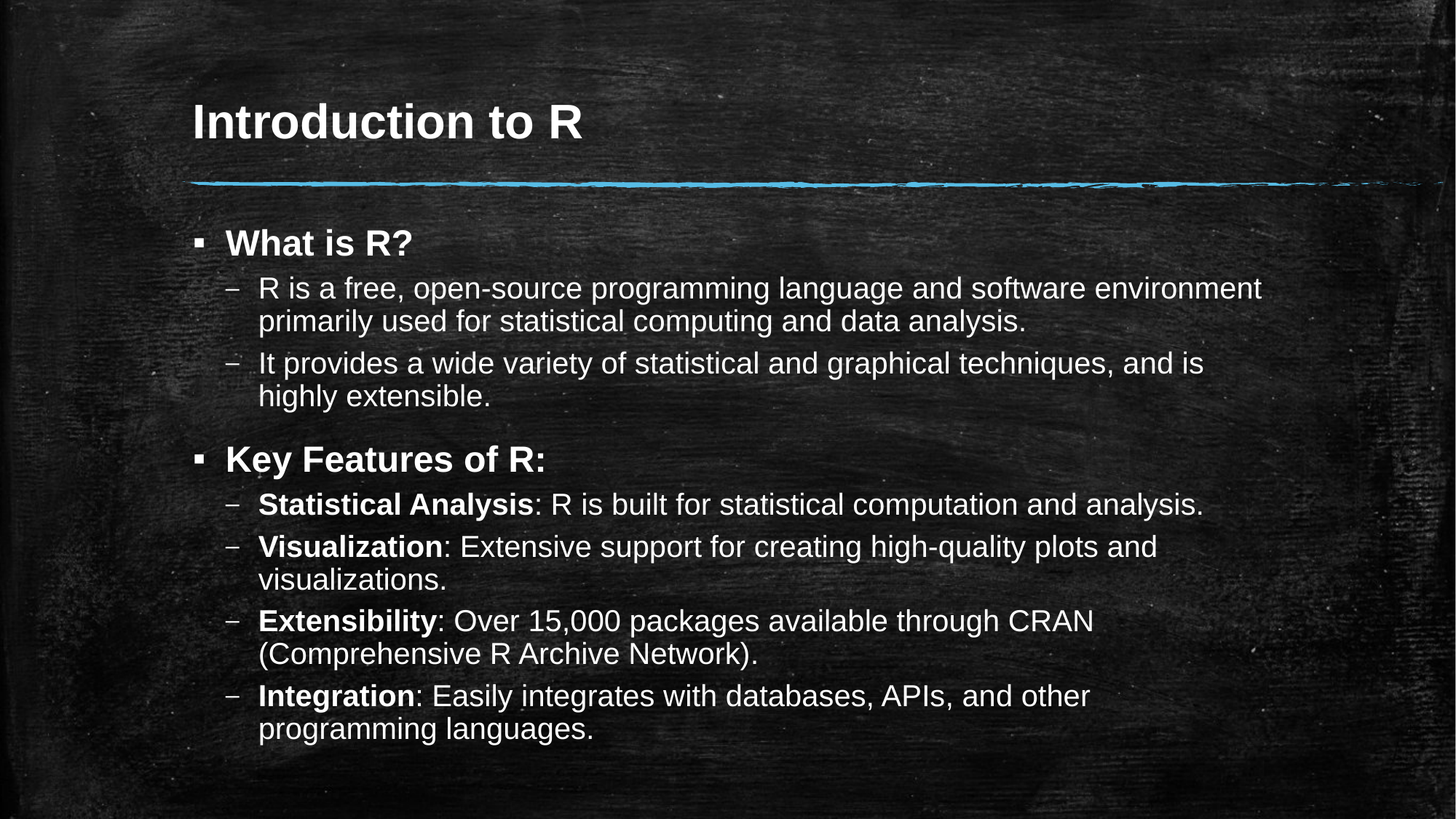

# Introduction to R
What is R?
R is a free, open-source programming language and software environment primarily used for statistical computing and data analysis.
It provides a wide variety of statistical and graphical techniques, and is highly extensible.
Key Features of R:
Statistical Analysis: R is built for statistical computation and analysis.
Visualization: Extensive support for creating high-quality plots and visualizations.
Extensibility: Over 15,000 packages available through CRAN (Comprehensive R Archive Network).
Integration: Easily integrates with databases, APIs, and other programming languages.